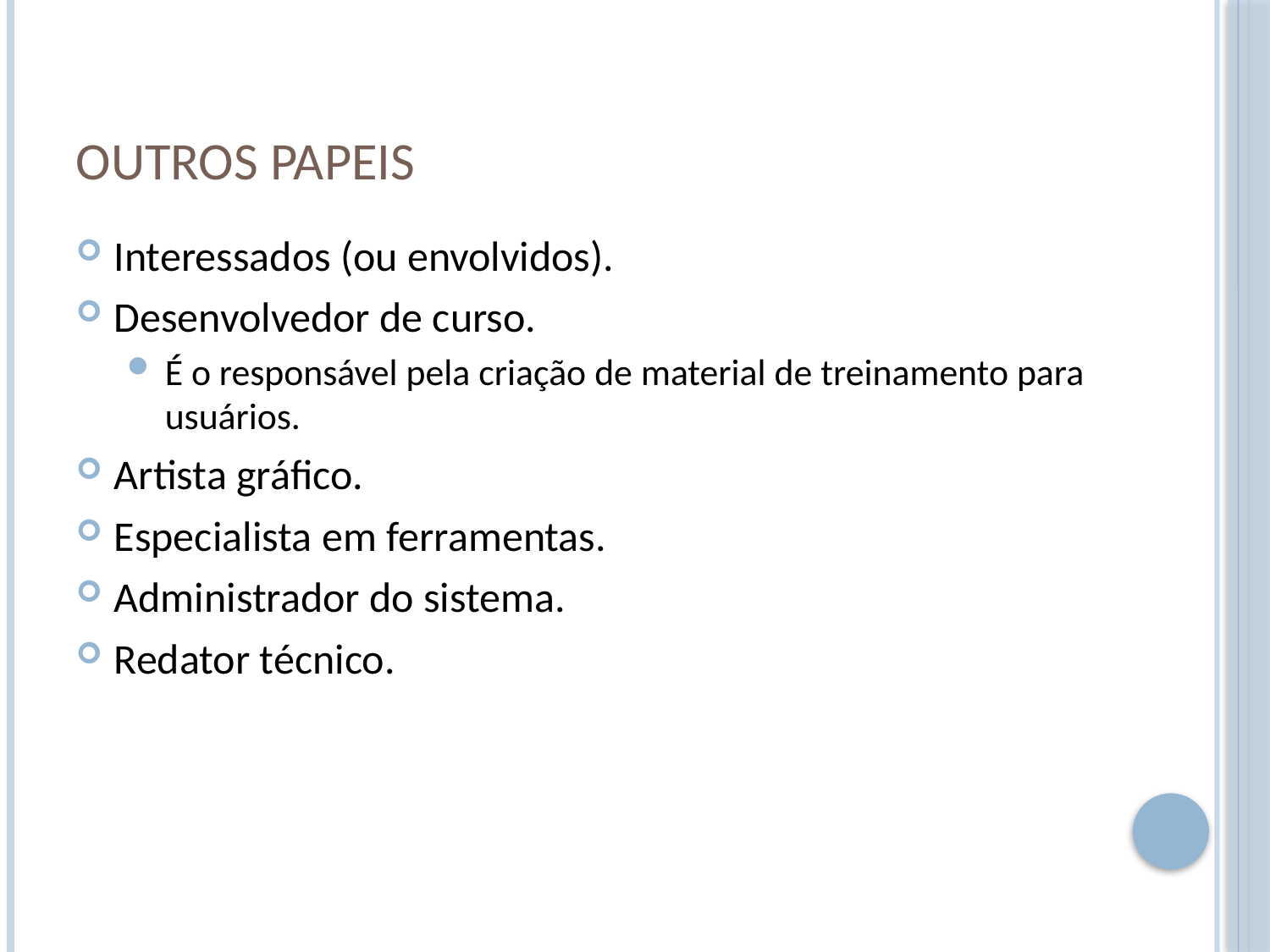

# Outros papeis
Interessados (ou envolvidos).
Desenvolvedor de curso.
É o responsável pela criação de material de treinamento para usuários.
Artista gráfico.
Especialista em ferramentas.
Administrador do sistema.
Redator técnico.